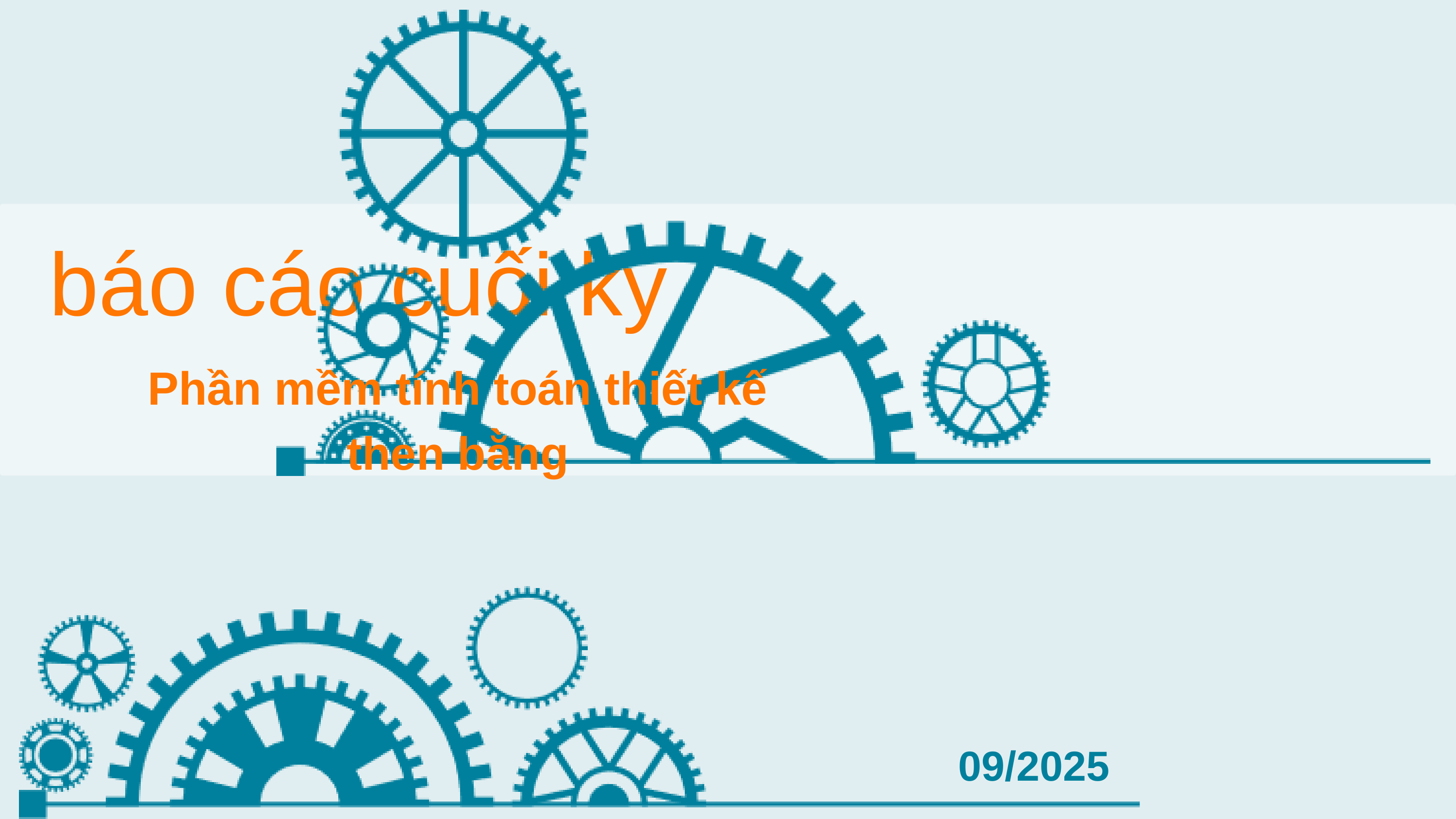

báo cáo cuối kỳ
Phần mềm tính toán thiết kế then bằng

09/2025